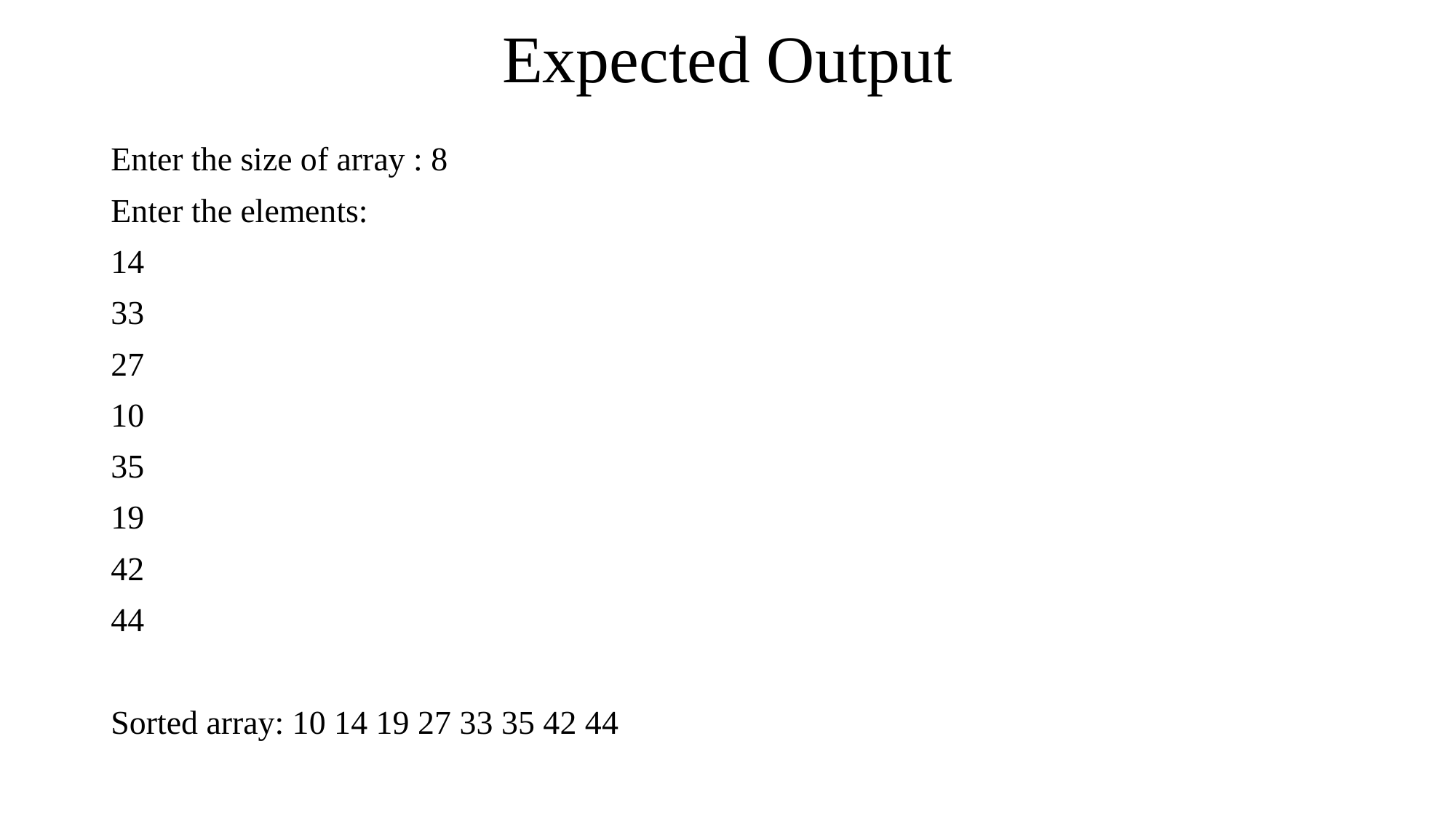

# Expected Output
Enter the size of array : 8
Enter the elements:
14
33
27
10
35
19
42
44

Sorted array: 10 14 19 27 33 35 42 44